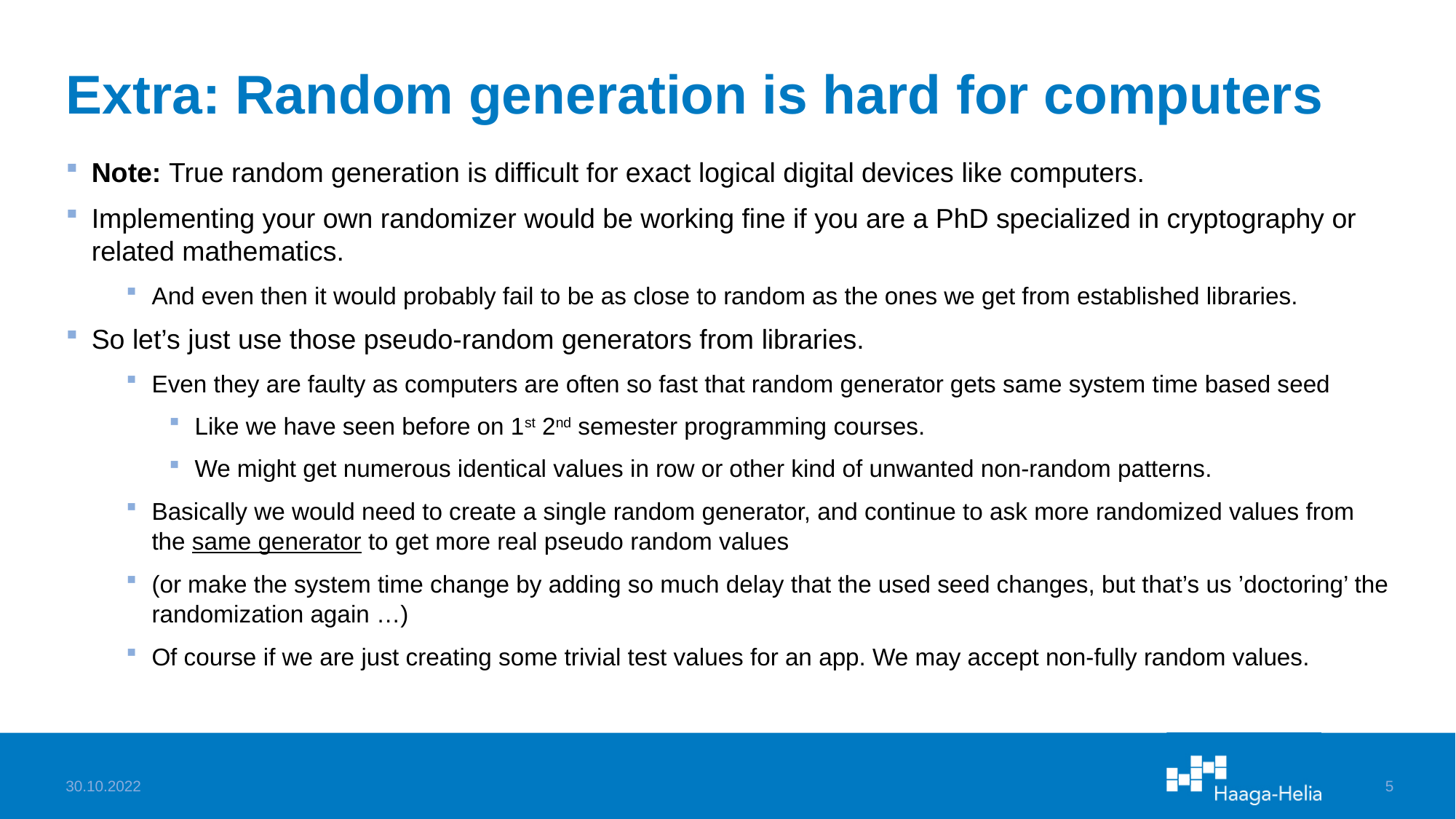

# Extra: Random generation is hard for computers
Note: True random generation is difficult for exact logical digital devices like computers.
Implementing your own randomizer would be working fine if you are a PhD specialized in cryptography or related mathematics.
And even then it would probably fail to be as close to random as the ones we get from established libraries.
So let’s just use those pseudo-random generators from libraries.
Even they are faulty as computers are often so fast that random generator gets same system time based seed
Like we have seen before on 1st 2nd semester programming courses.
We might get numerous identical values in row or other kind of unwanted non-random patterns.
Basically we would need to create a single random generator, and continue to ask more randomized values from the same generator to get more real pseudo random values
(or make the system time change by adding so much delay that the used seed changes, but that’s us ’doctoring’ the randomization again …)
Of course if we are just creating some trivial test values for an app. We may accept non-fully random values.
30.10.2022

5